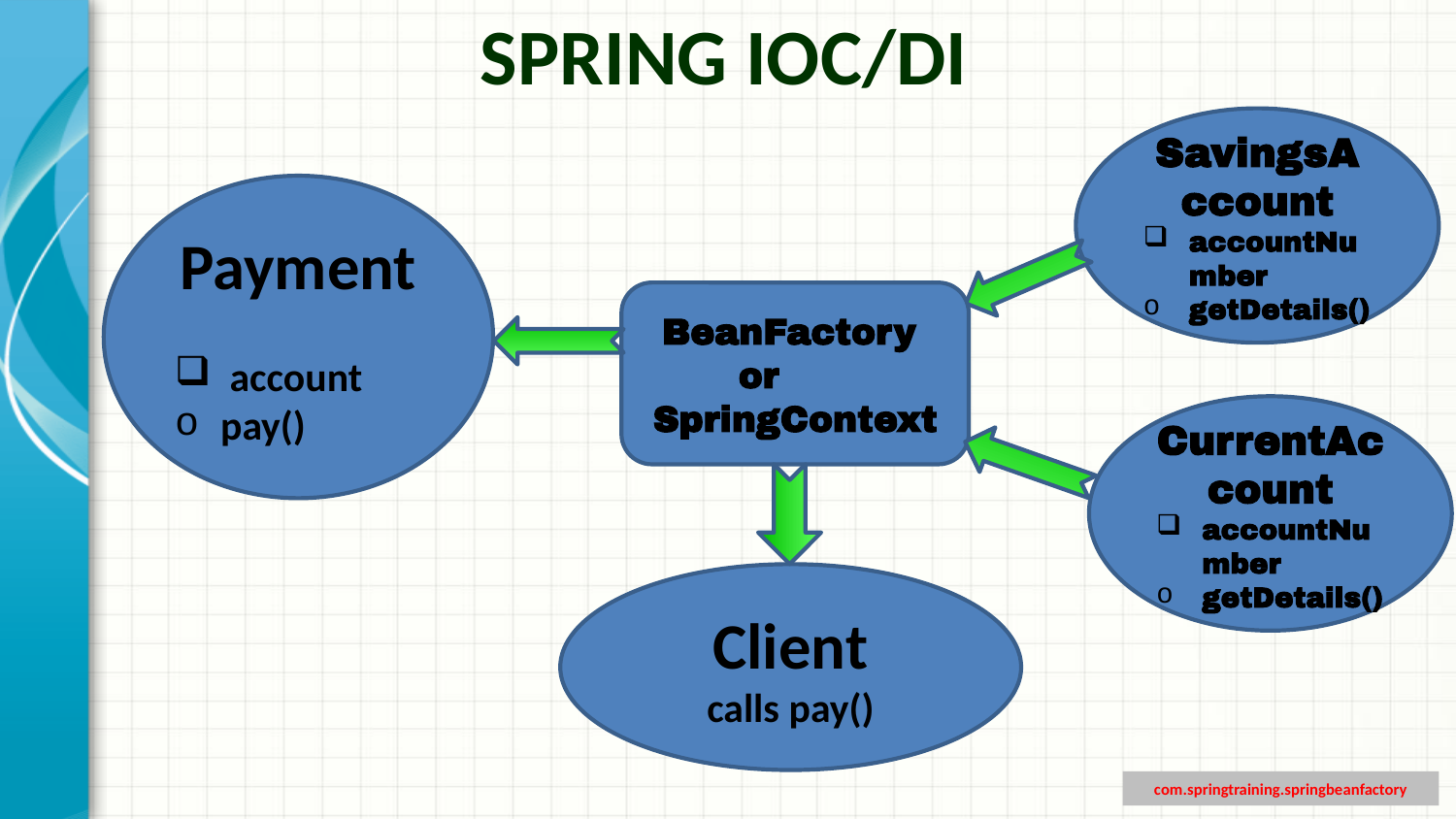

Spring IOC/DI
SavingsAccount
accountNumber
getDetails()

Payment

account
pay()

BeanFactory
or       SpringContext

CurrentAccount
accountNumber
getDetails()

Client
calls pay()
com.springtraining.springbeanfactory